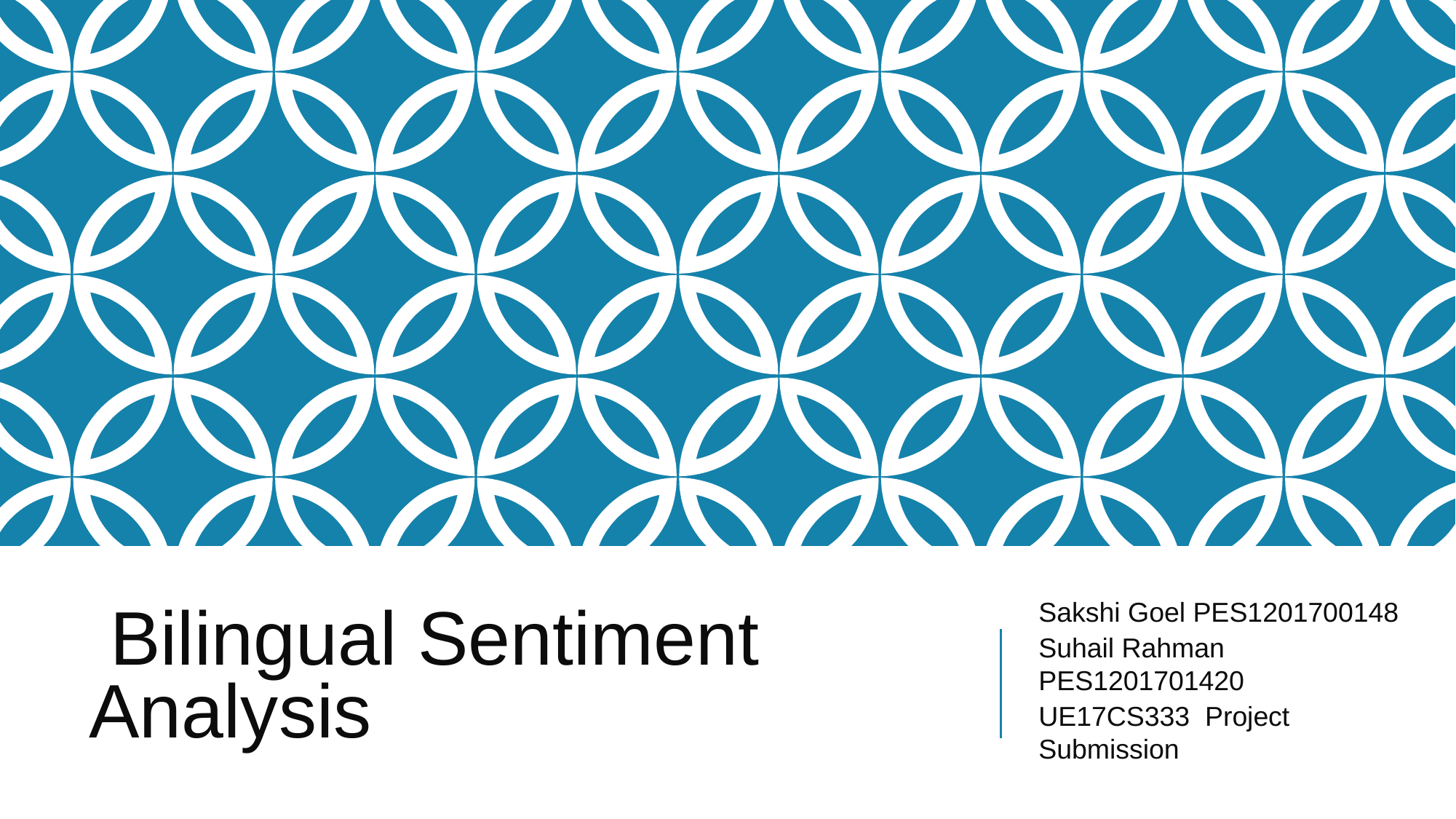

Sakshi Goel PES1201700148
Suhail Rahman  PES1201701420
UE17CS333  Project Submission
# Bilingual Sentiment Analysis